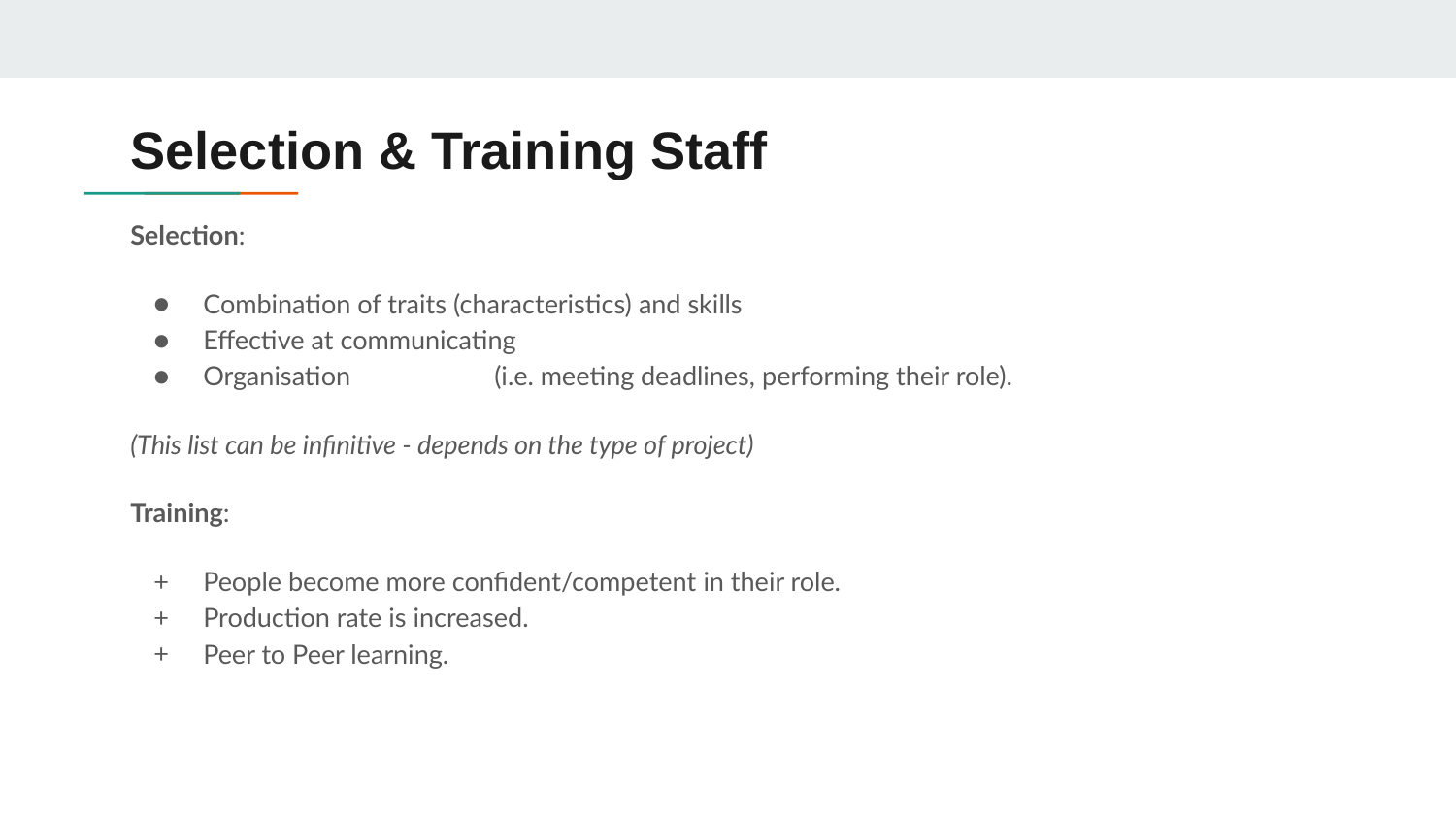

# Selection & Training Staff
Selection:
Combination of traits (characteristics) and skills
Effective at communicating
Organisation	(i.e. meeting deadlines, performing their role).
(This list can be infinitive - depends on the type of project)
Training:
People become more confident/competent in their role.
Production rate is increased.
Peer to Peer learning.